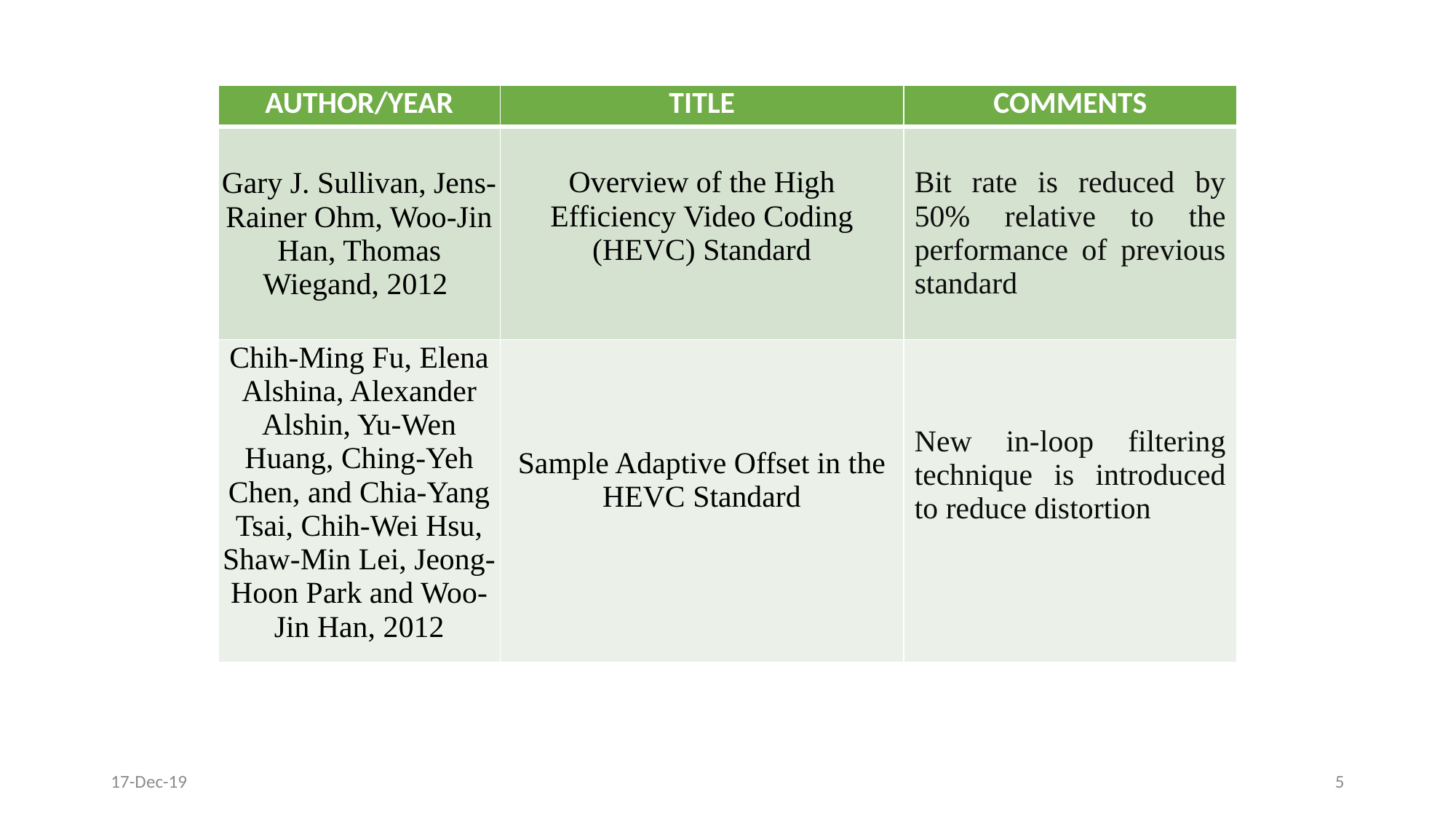

| AUTHOR/YEAR | TITLE | COMMENTS |
| --- | --- | --- |
| Gary J. Sullivan, Jens-Rainer Ohm, Woo-Jin Han, Thomas Wiegand, 2012 | Overview of the High Efficiency Video Coding (HEVC) Standard | Bit rate is reduced by 50% relative to the performance of previous standard |
| Chih-Ming Fu, Elena Alshina, Alexander Alshin, Yu-Wen Huang, Ching-Yeh Chen, and Chia-Yang Tsai, Chih-Wei Hsu, Shaw-Min Lei, Jeong-Hoon Park and Woo-Jin Han, 2012 | Sample Adaptive Offset in the HEVC Standard | New in-loop filtering technique is introduced to reduce distortion |
17-Dec-19
5